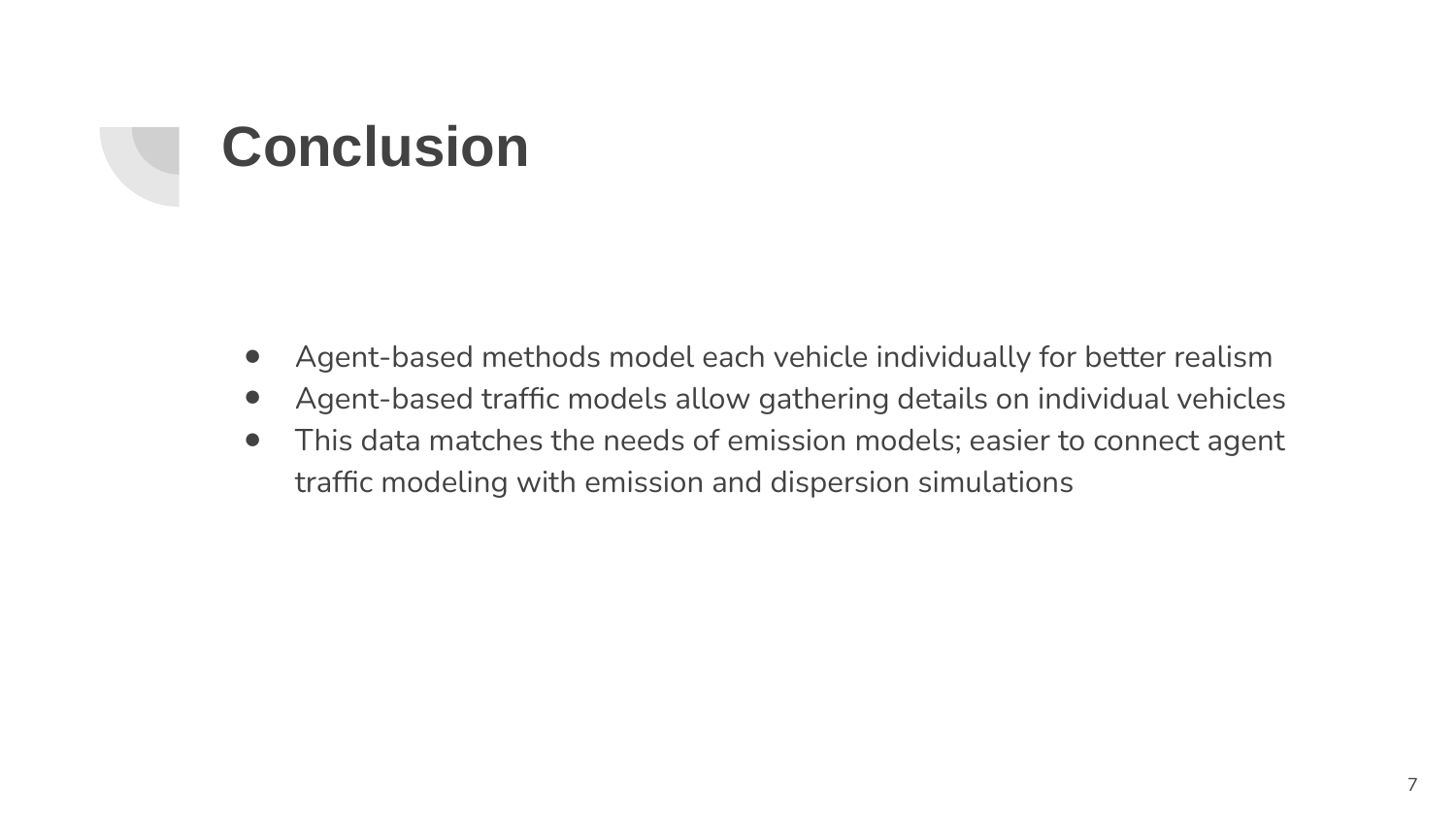

# Conclusion
Agent-based methods model each vehicle individually for better realism
Agent-based traffic models allow gathering details on individual vehicles
This data matches the needs of emission models; easier to connect agent traffic modeling with emission and dispersion simulations

7